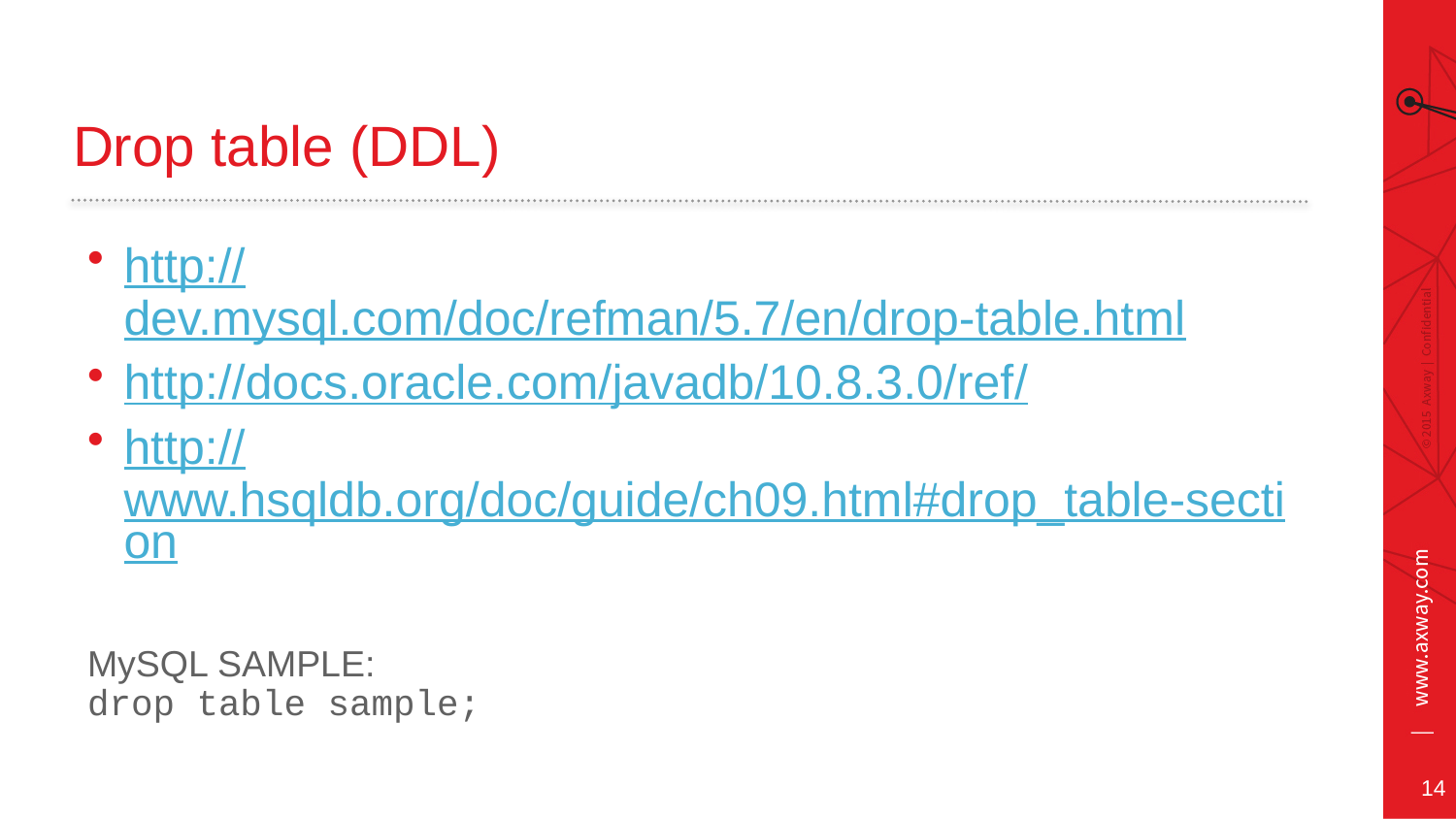

# Drop table (DDL)
http://dev.mysql.com/doc/refman/5.7/en/drop-table.html
http://docs.oracle.com/javadb/10.8.3.0/ref/
http://www.hsqldb.org/doc/guide/ch09.html#drop_table-section

MySQL SAMPLE:
drop table sample;

14